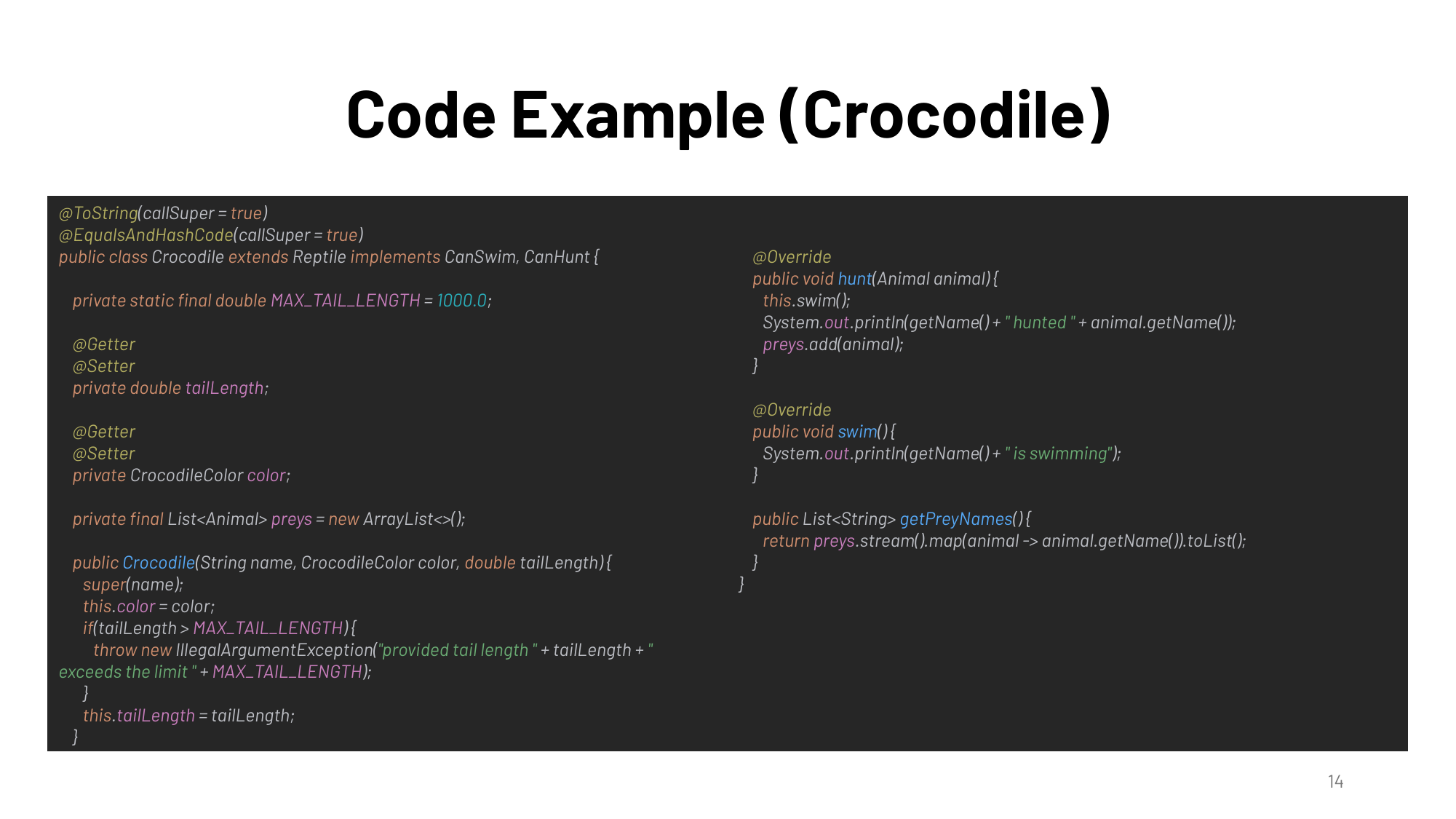

Code Example (Crocodile)
| @ToString(callSuper = true) @EqualsAndHashCode(callSuper = true) public class Crocodile extends Reptile implements CanSwim, CanHunt { private static final double MAX\_TAIL\_LENGTH = 1000.0; @Getter @Setter private double tailLength; @Getter @Setter private CrocodileColor color; private final List<Animal> preys = new ArrayList<>(); public Crocodile(String name, CrocodileColor color, double tailLength) { super(name); this.color = color; if(tailLength > MAX\_TAIL\_LENGTH) { throw new IllegalArgumentException("provided tail length " + tailLength + " exceeds the limit " + MAX\_TAIL\_LENGTH); } this.tailLength = tailLength; } | @Override public void hunt(Animal animal) { this.swim(); System.out.println(getName() + " hunted " + animal.getName()); preys.add(animal); } @Override public void swim() { System.out.println(getName() + " is swimming"); } public List<String> getPreyNames() { return preys.stream().map(animal -> animal.getName()).toList(); } } |
| --- | --- |
14